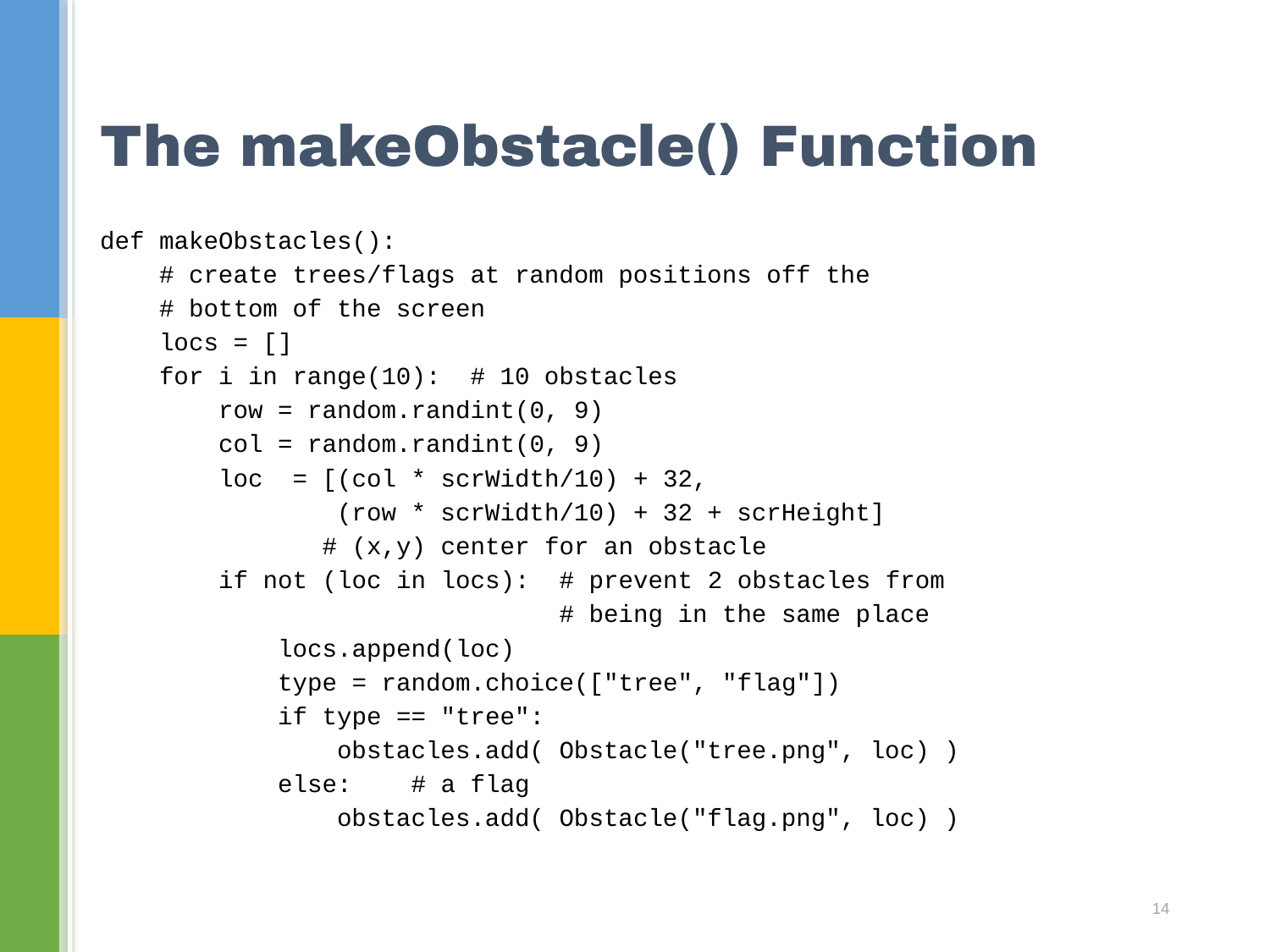

# The makeObstacle() Function
def makeObstacles():
    # create trees/flags at random positions off the
    # bottom of the screen
    locs = []
    for i in range(10):  # 10 obstacles
        row = random.randint(0, 9)
        col = random.randint(0, 9)
        loc  = [(col * scrWidth/10) + 32,
                (row * scrWidth/10) + 32 + scrHeight]
               # (x,y) center for an obstacle
        if not (loc in locs):  # prevent 2 obstacles from
                               # being in the same place
            locs.append(loc)
            type = random.choice(["tree", "flag"])
            if type == "tree":
                obstacles.add( Obstacle("tree.png", loc) )
            else:    # a flag
                obstacles.add( Obstacle("flag.png", loc) )

14